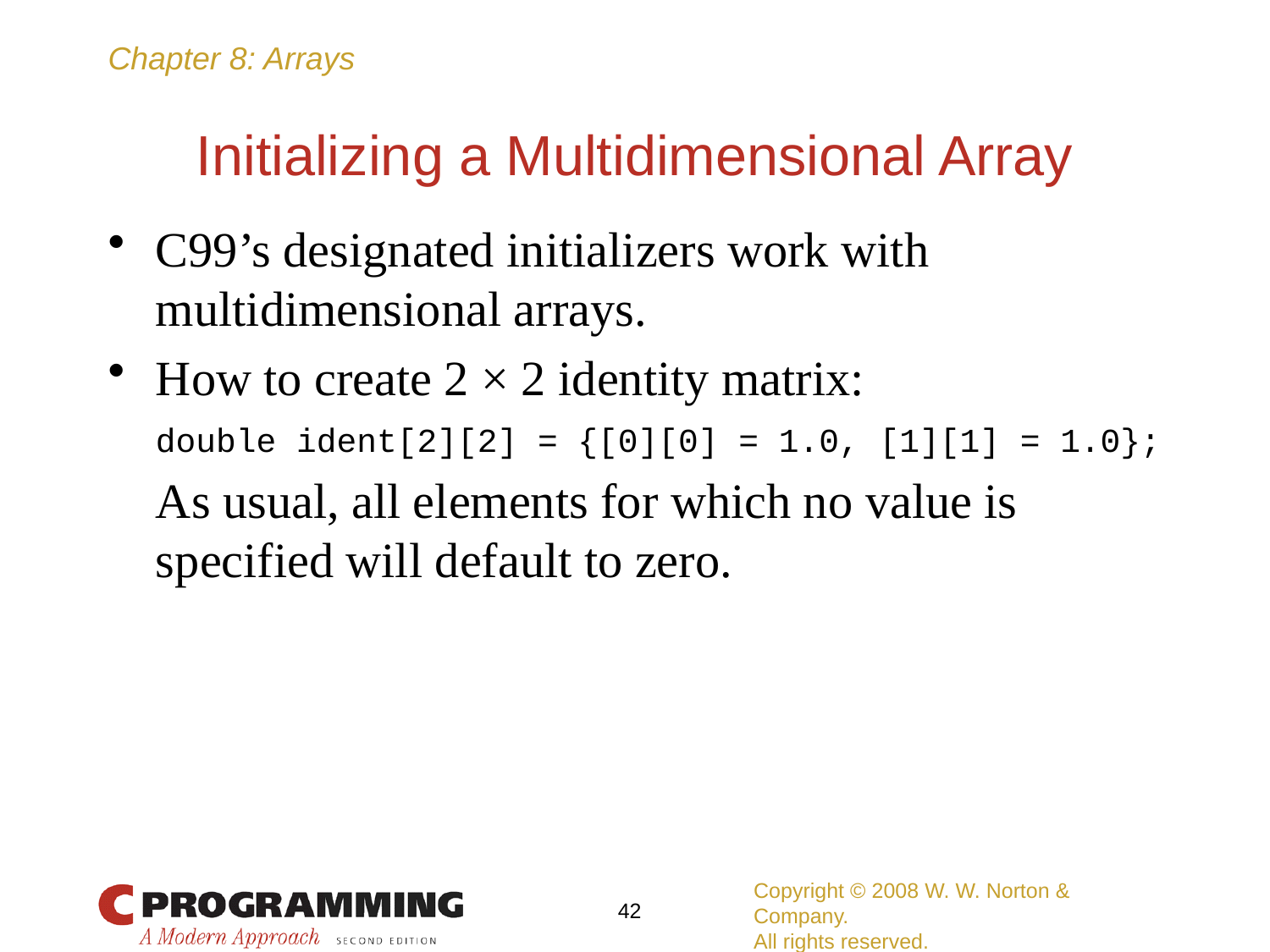

# Initializing a Multidimensional Array
C99’s designated initializers work with multidimensional arrays.
How to create 2 × 2 identity matrix:
	double ident[2][2] = {[0][0] = 1.0, [1][1] = 1.0};
	As usual, all elements for which no value is specified will default to zero.
Copyright © 2008 W. W. Norton & Company.
All rights reserved.
42